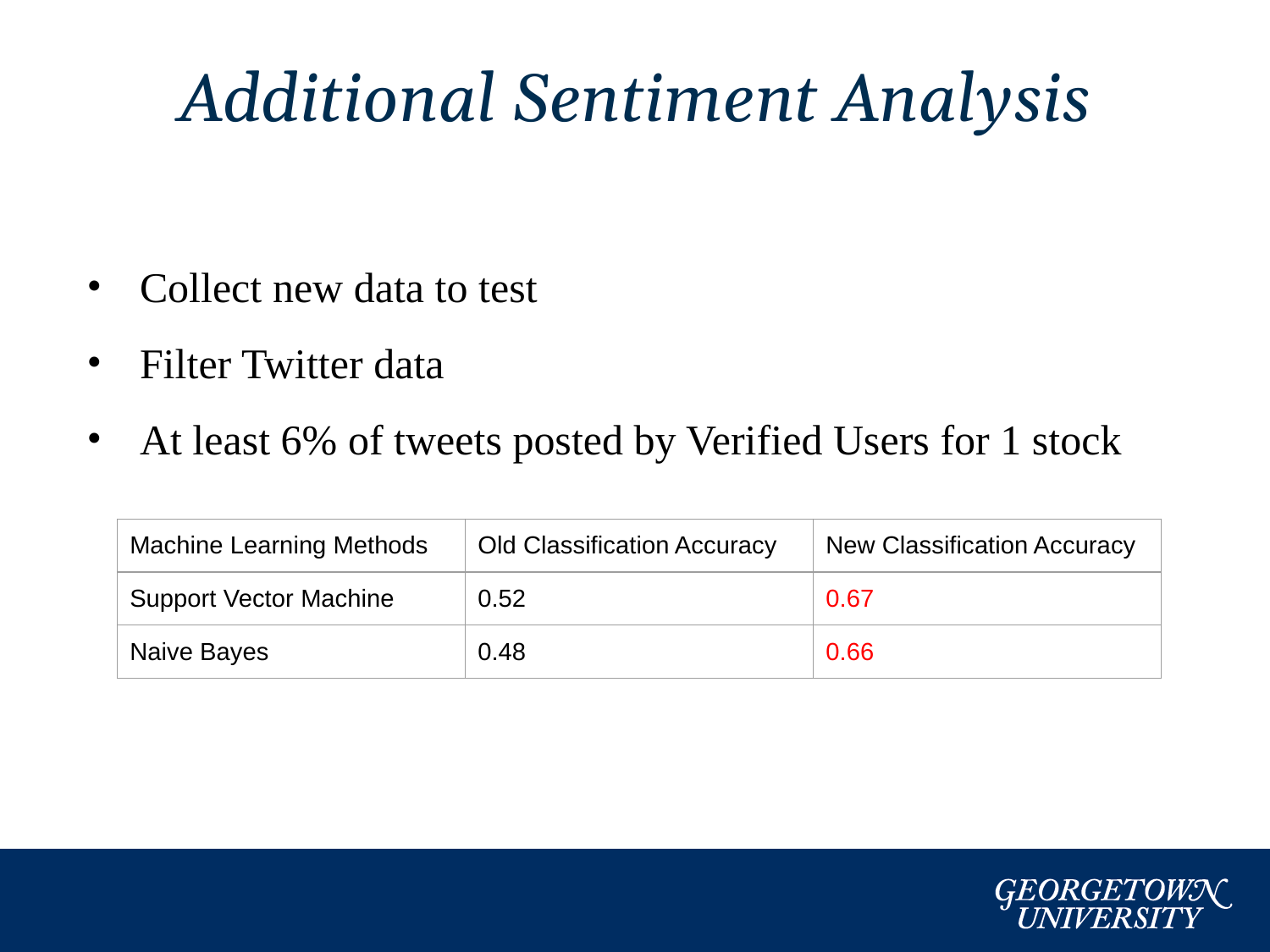

# Additional Sentiment Analysis
Collect new data to test
Filter Twitter data
At least 6% of tweets posted by Verified Users for 1 stock
| Machine Learning Methods | Old Classification Accuracy | New Classification Accuracy |
| --- | --- | --- |
| Support Vector Machine | 0.52 | 0.67 |
| Naive Bayes | 0.48 | 0.66 |